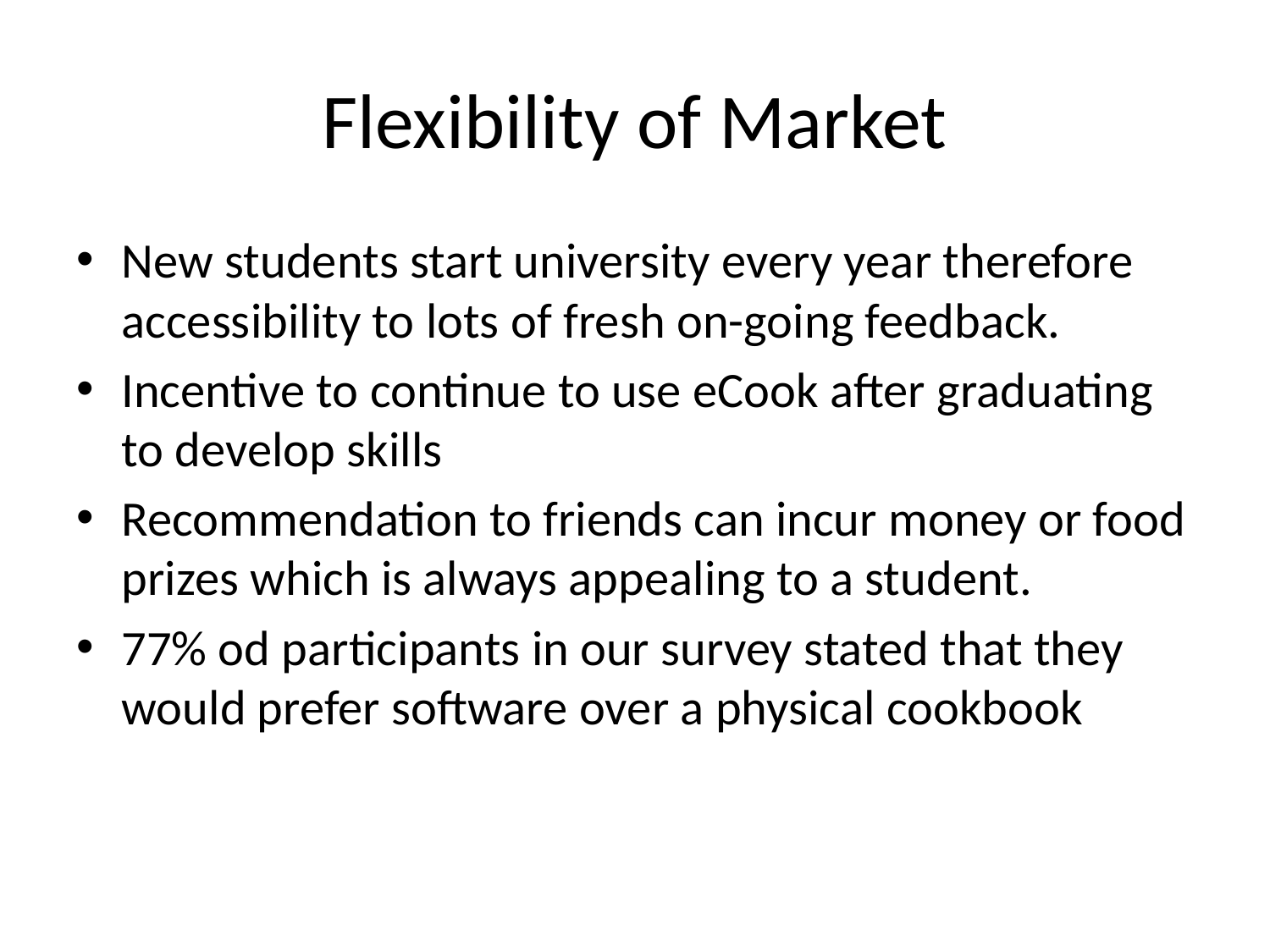

# Flexibility of Market
New students start university every year therefore accessibility to lots of fresh on-going feedback.
Incentive to continue to use eCook after graduating to develop skills
Recommendation to friends can incur money or food prizes which is always appealing to a student.
77% od participants in our survey stated that they would prefer software over a physical cookbook